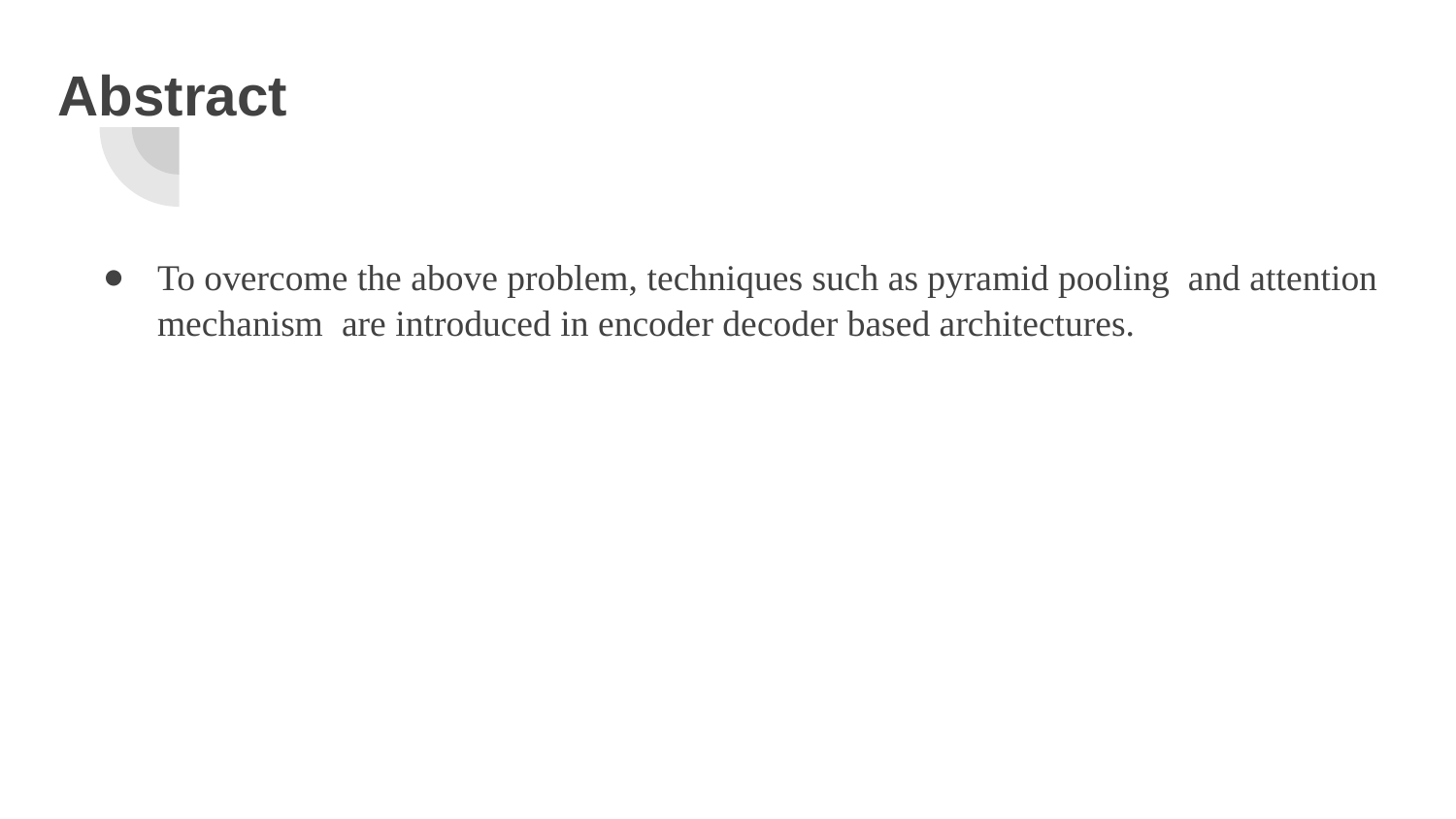

# Abstract
To overcome the above problem, techniques such as pyramid pooling  and attention mechanism  are introduced in encoder decoder based architectures.